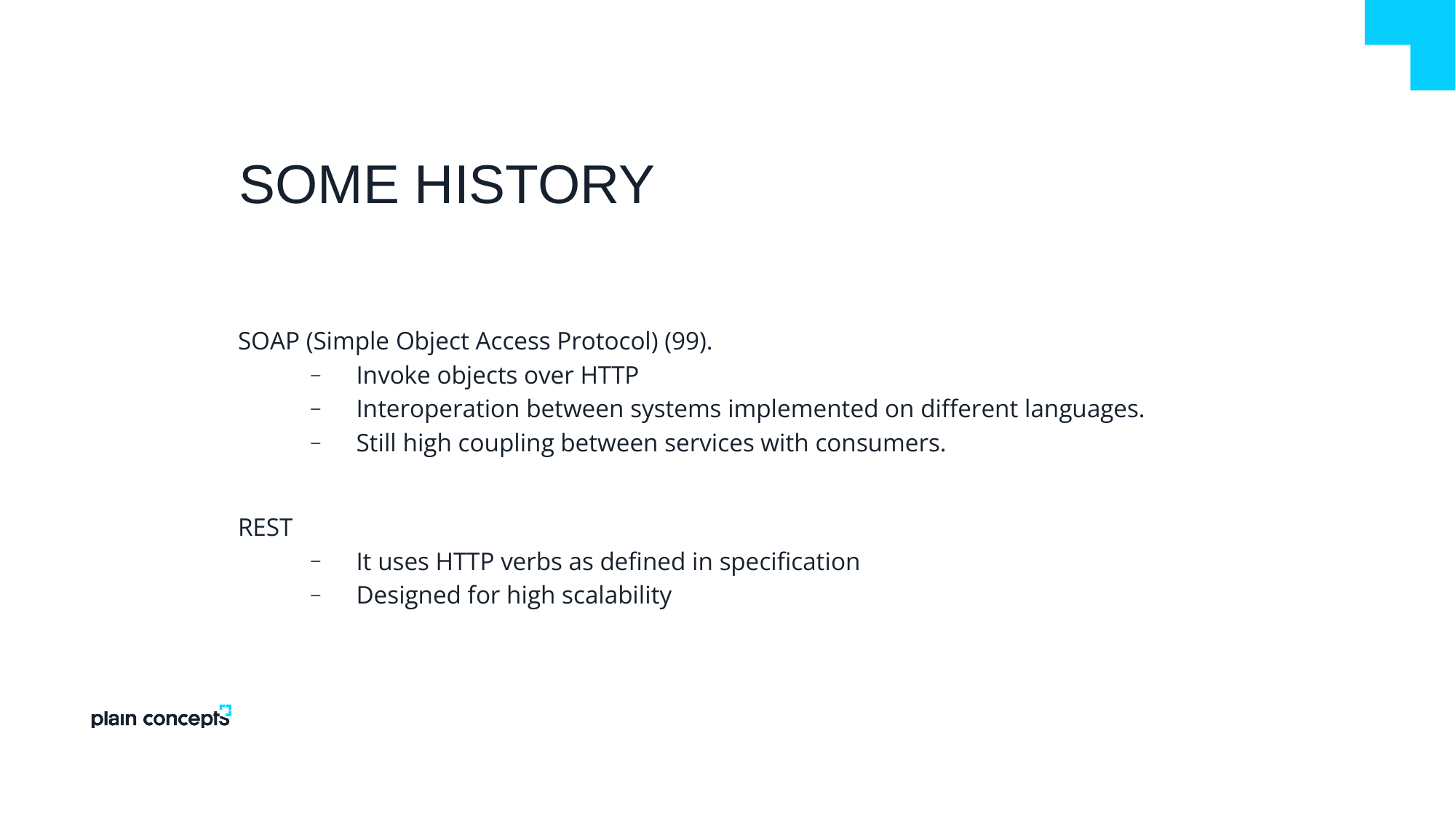

# Some history
SOAP (Simple Object Access Protocol) (99).
Invoke objects over HTTP
Interoperation between systems implemented on different languages.
Still high coupling between services with consumers.

REST
It uses HTTP verbs as defined in specification
Designed for high scalability